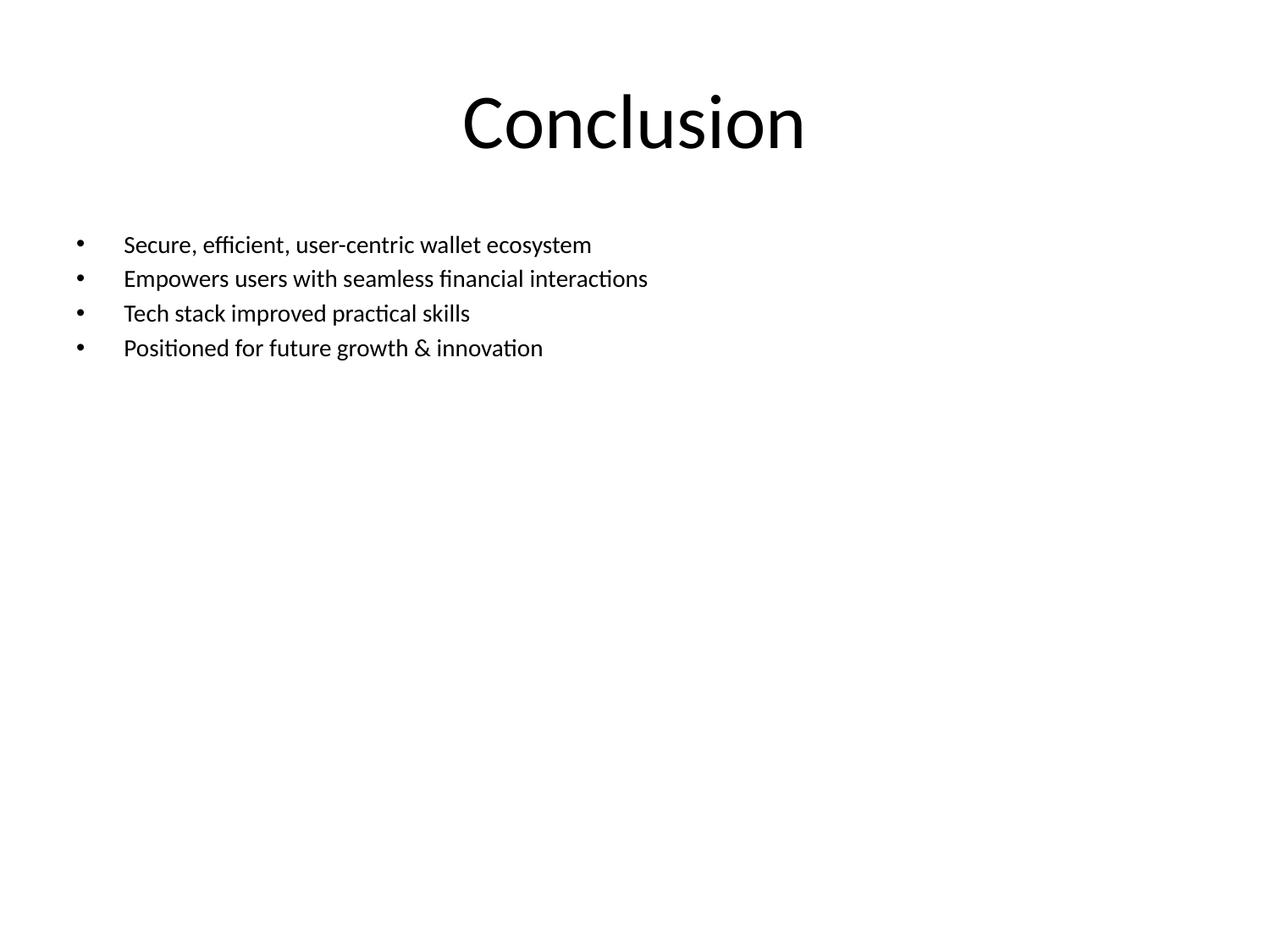

# Conclusion
Secure, efficient, user-centric wallet ecosystem
Empowers users with seamless financial interactions
Tech stack improved practical skills
Positioned for future growth & innovation